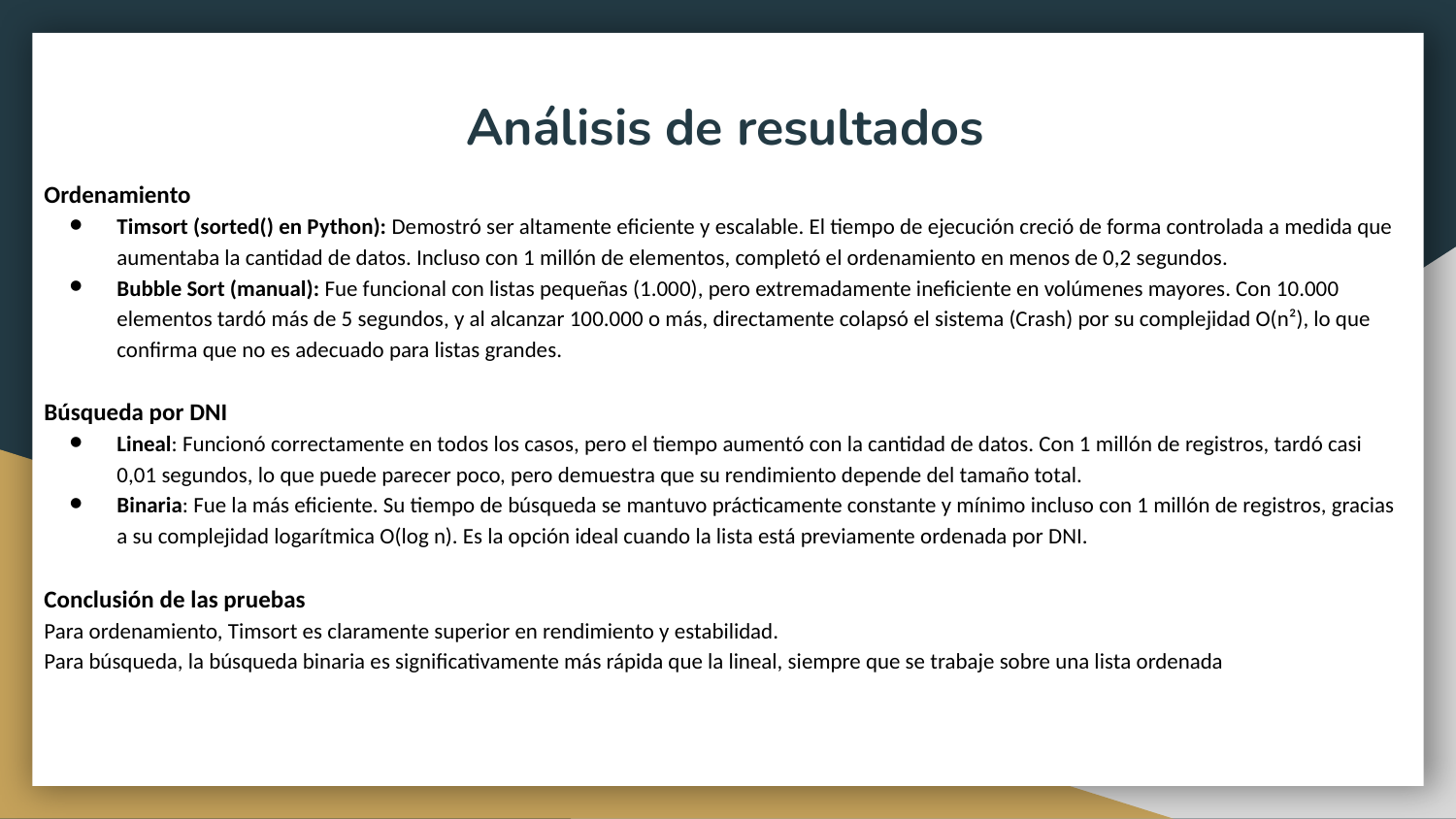

# Análisis de resultados
Ordenamiento
Timsort (sorted() en Python): Demostró ser altamente eficiente y escalable. El tiempo de ejecución creció de forma controlada a medida que aumentaba la cantidad de datos. Incluso con 1 millón de elementos, completó el ordenamiento en menos de 0,2 segundos.
Bubble Sort (manual): Fue funcional con listas pequeñas (1.000), pero extremadamente ineficiente en volúmenes mayores. Con 10.000 elementos tardó más de 5 segundos, y al alcanzar 100.000 o más, directamente colapsó el sistema (Crash) por su complejidad O(n²), lo que confirma que no es adecuado para listas grandes.
Búsqueda por DNI
Lineal: Funcionó correctamente en todos los casos, pero el tiempo aumentó con la cantidad de datos. Con 1 millón de registros, tardó casi 0,01 segundos, lo que puede parecer poco, pero demuestra que su rendimiento depende del tamaño total.
Binaria: Fue la más eficiente. Su tiempo de búsqueda se mantuvo prácticamente constante y mínimo incluso con 1 millón de registros, gracias a su complejidad logarítmica O(log n). Es la opción ideal cuando la lista está previamente ordenada por DNI.
Conclusión de las pruebas
Para ordenamiento, Timsort es claramente superior en rendimiento y estabilidad.
Para búsqueda, la búsqueda binaria es significativamente más rápida que la lineal, siempre que se trabaje sobre una lista ordenada